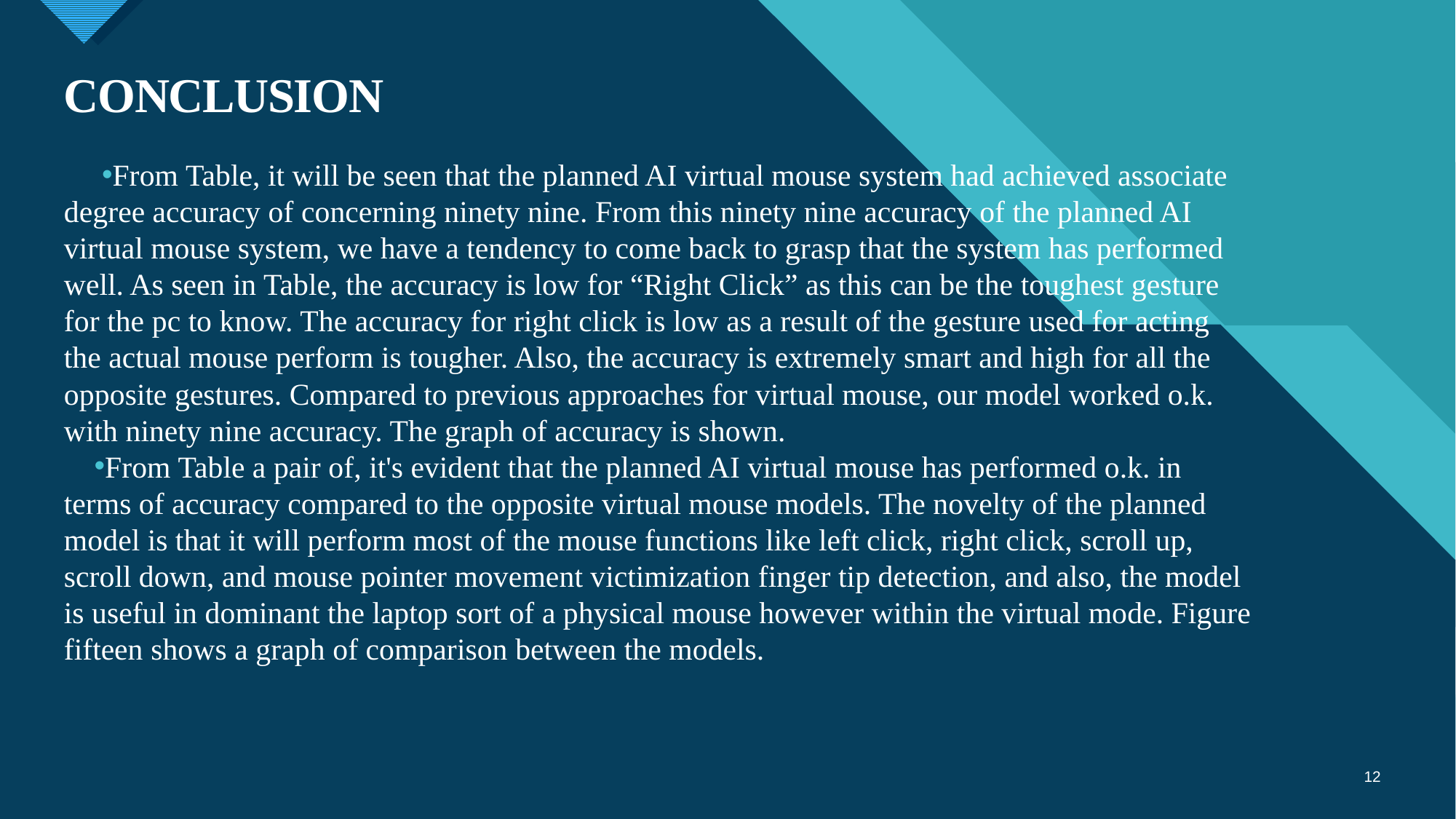

# CONCLUSION
From Table, it will be seen that the planned AI virtual mouse system had achieved associate degree accuracy of concerning ninety nine. From this ninety nine accuracy of the planned AI virtual mouse system, we have a tendency to come back to grasp that the system has performed well. As seen in Table, the accuracy is low for “Right Click” as this can be the toughest gesture for the pc to know. The accuracy for right click is low as a result of the gesture used for acting the actual mouse perform is tougher. Also, the accuracy is extremely smart and high for all the opposite gestures. Compared to previous approaches for virtual mouse, our model worked o.k. with ninety nine accuracy. The graph of accuracy is shown.
From Table a pair of, it's evident that the planned AI virtual mouse has performed o.k. in terms of accuracy compared to the opposite virtual mouse models. The novelty of the planned model is that it will perform most of the mouse functions like left click, right click, scroll up, scroll down, and mouse pointer movement victimization finger tip detection, and also, the model is useful in dominant the laptop sort of a physical mouse however within the virtual mode. Figure fifteen shows a graph of comparison between the models.

12